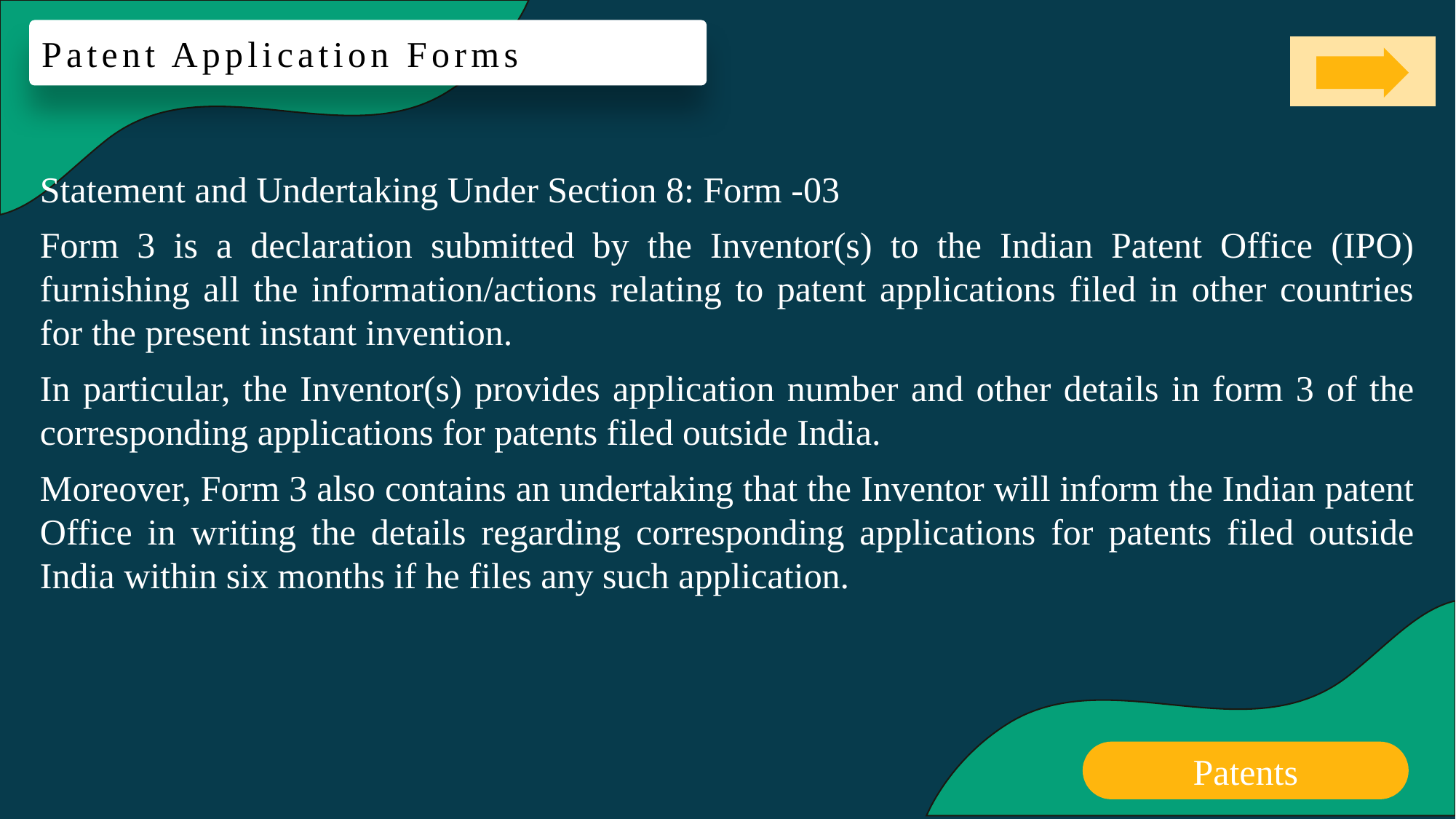

Patent Application Forms

Statement and Undertaking Under Section 8: Form -03
Form 3 is a declaration submitted by the Inventor(s) to the Indian Patent Office (IPO) furnishing all the information/actions relating to patent applications filed in other countries for the present instant invention.
In particular, the Inventor(s) provides application number and other details in form 3 of the corresponding applications for patents filed outside India.
Moreover, Form 3 also contains an undertaking that the Inventor will inform the Indian patent Office in writing the details regarding corresponding applications for patents filed outside India within six months if he files any such application.

Patents